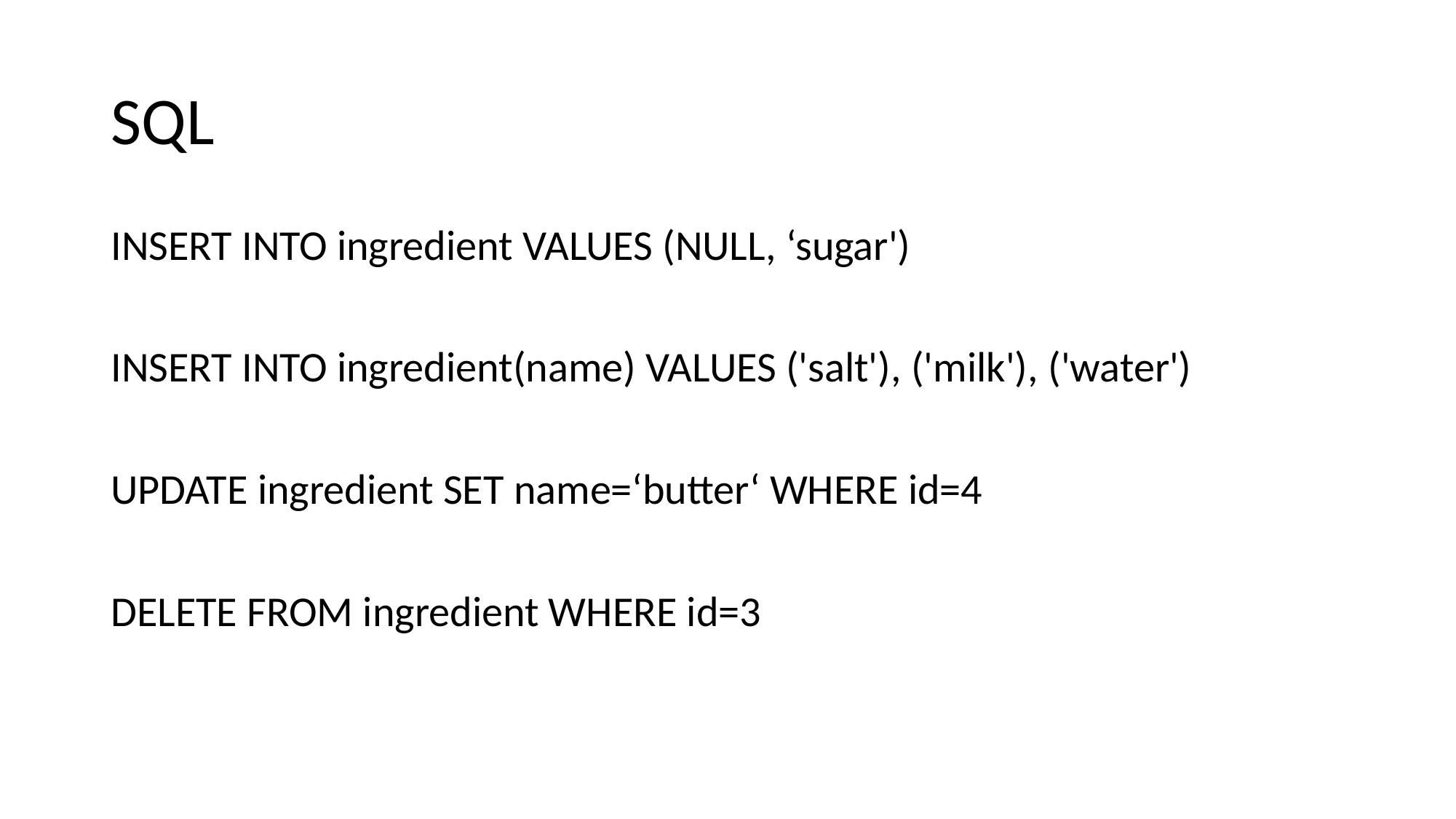

# SQL
INSERT INTO ingredient VALUES (NULL, ‘sugar')

INSERT INTO ingredient(name) VALUES ('salt'), ('milk'), ('water')

UPDATE ingredient SET name=‘butter‘ WHERE id=4

DELETE FROM ingredient WHERE id=3